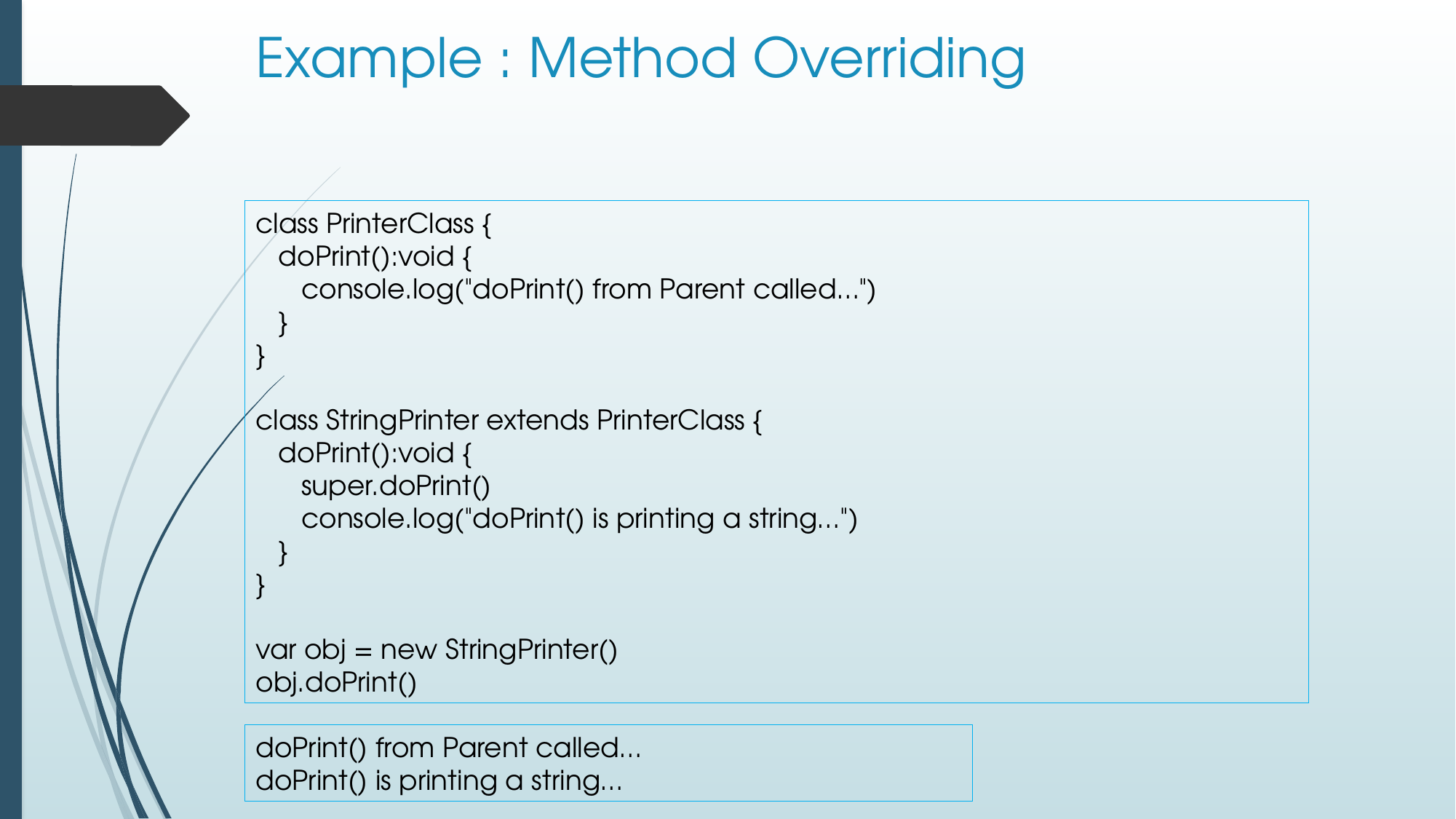

# Example : Method Overriding
class PrinterClass {
   doPrint():void {
      console.log("doPrint() from Parent called…")
   }
}

class StringPrinter extends PrinterClass {
   doPrint():void {
      super.doPrint()
      console.log("doPrint() is printing a string…")
   }
}

var obj = new StringPrinter()
obj.doPrint()
doPrint() from Parent called…
doPrint() is printing a string…